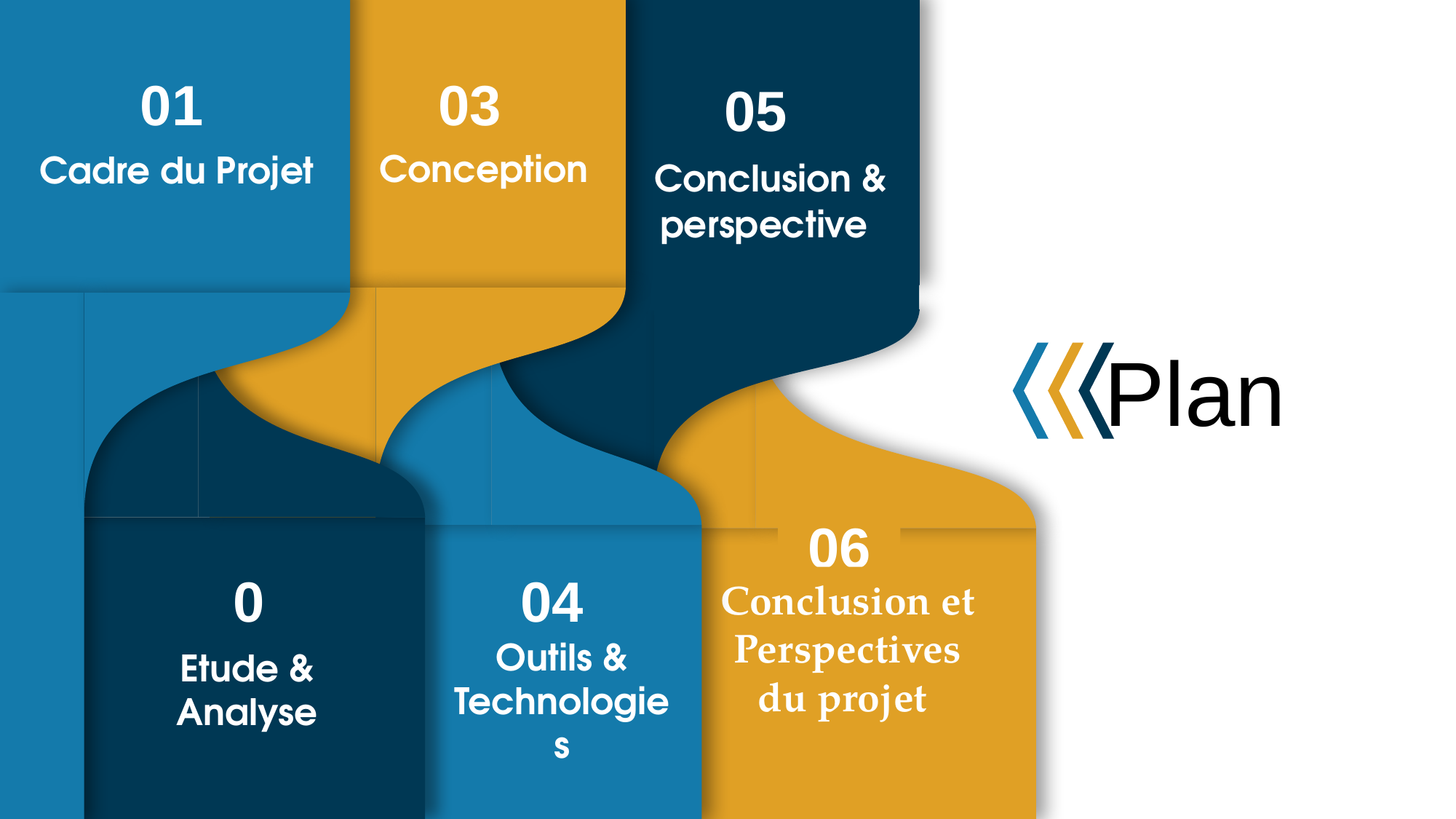

01
Cadre du Projet

02
Etude & Analyse

03
Conception

05
 Conclusion & perspective

04
Outils & Technologies

06
Conclusion et Perspectives du projet

Plan